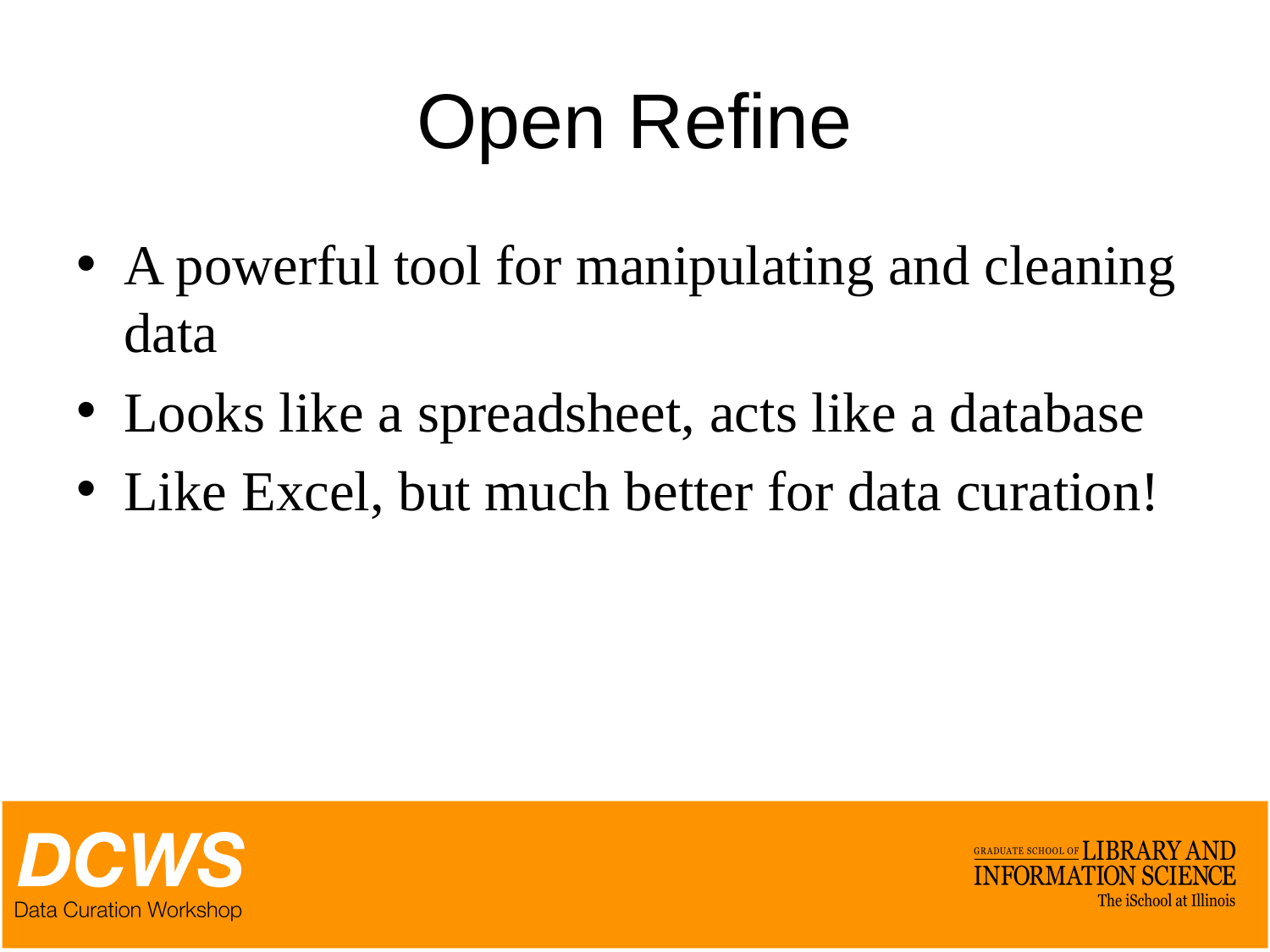

# Open Refine
A powerful tool for manipulating and cleaning data
Looks like a spreadsheet, acts like a database
Like Excel, but much better for data curation!